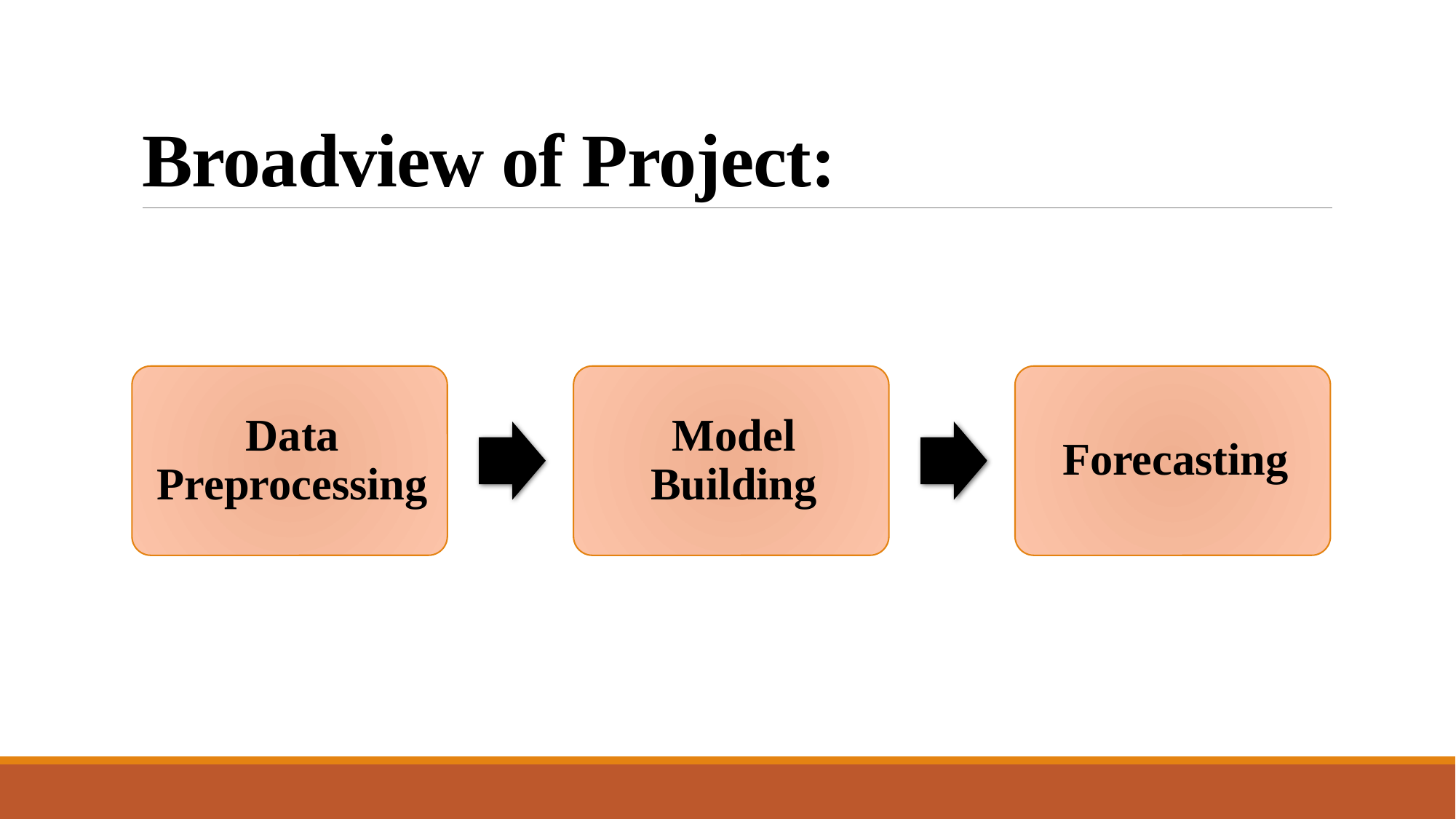

# Broadview of Project:
Data Preprocessing

Model Building

Forecasting